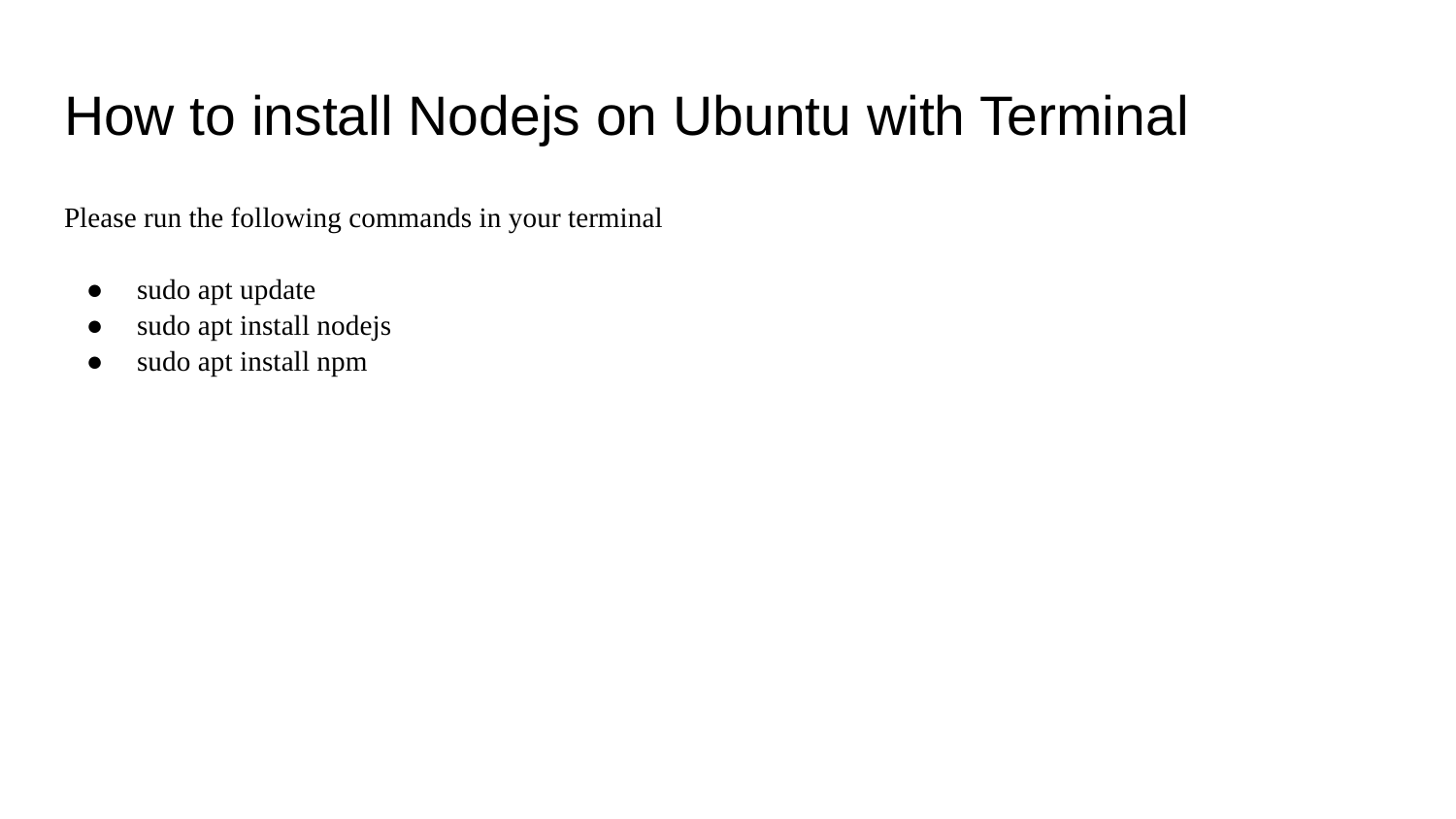

# How to install Nodejs on Ubuntu with Terminal

Please run the following commands in your terminal

sudo apt update
sudo apt install nodejs
sudo apt install npm